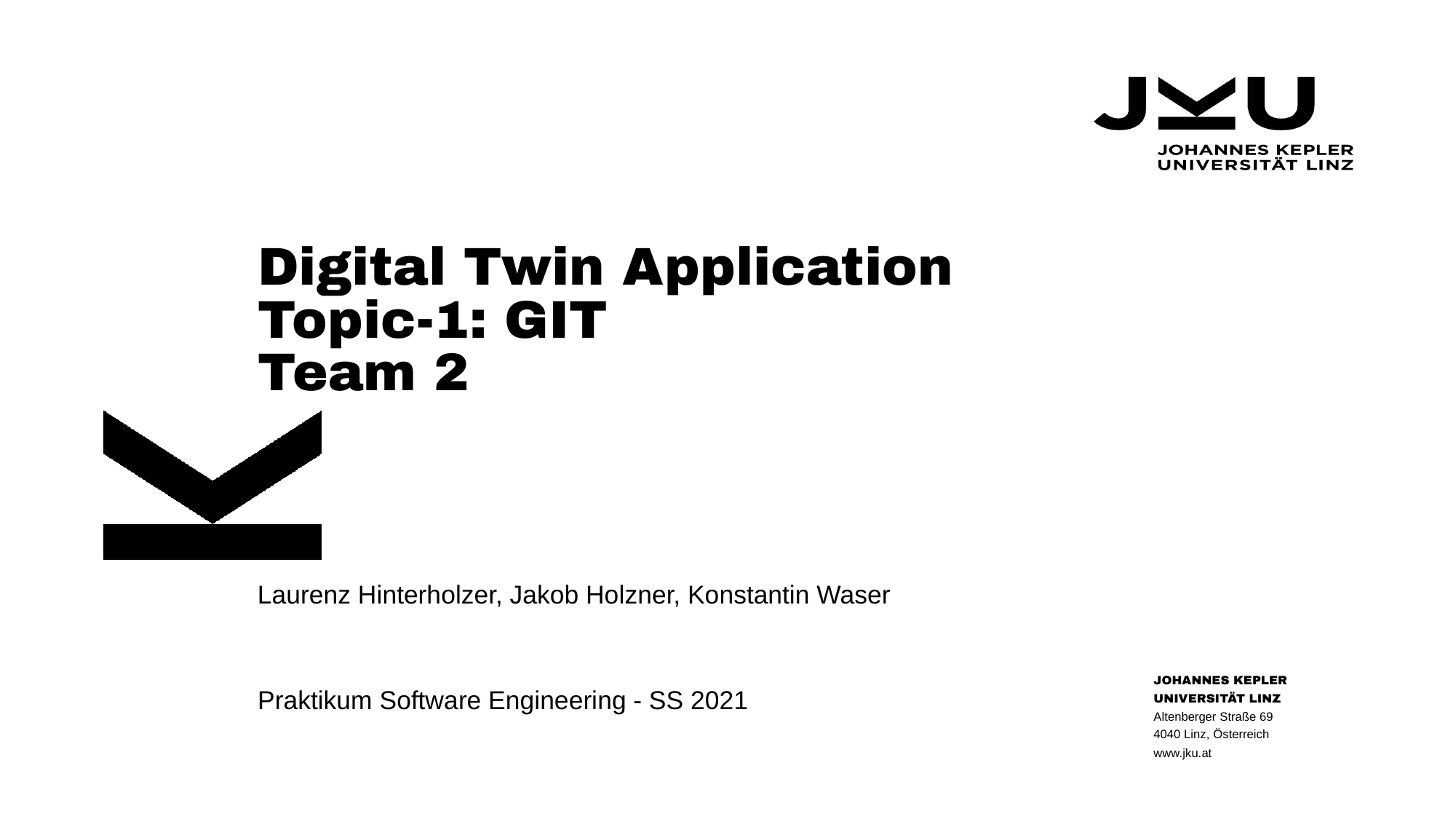

# Digital Twin Application
Topic-1: GIT
Team 2
Laurenz Hinterholzer, Jakob Holzner, Konstantin Waser
Praktikum Software Engineering - SS 2021